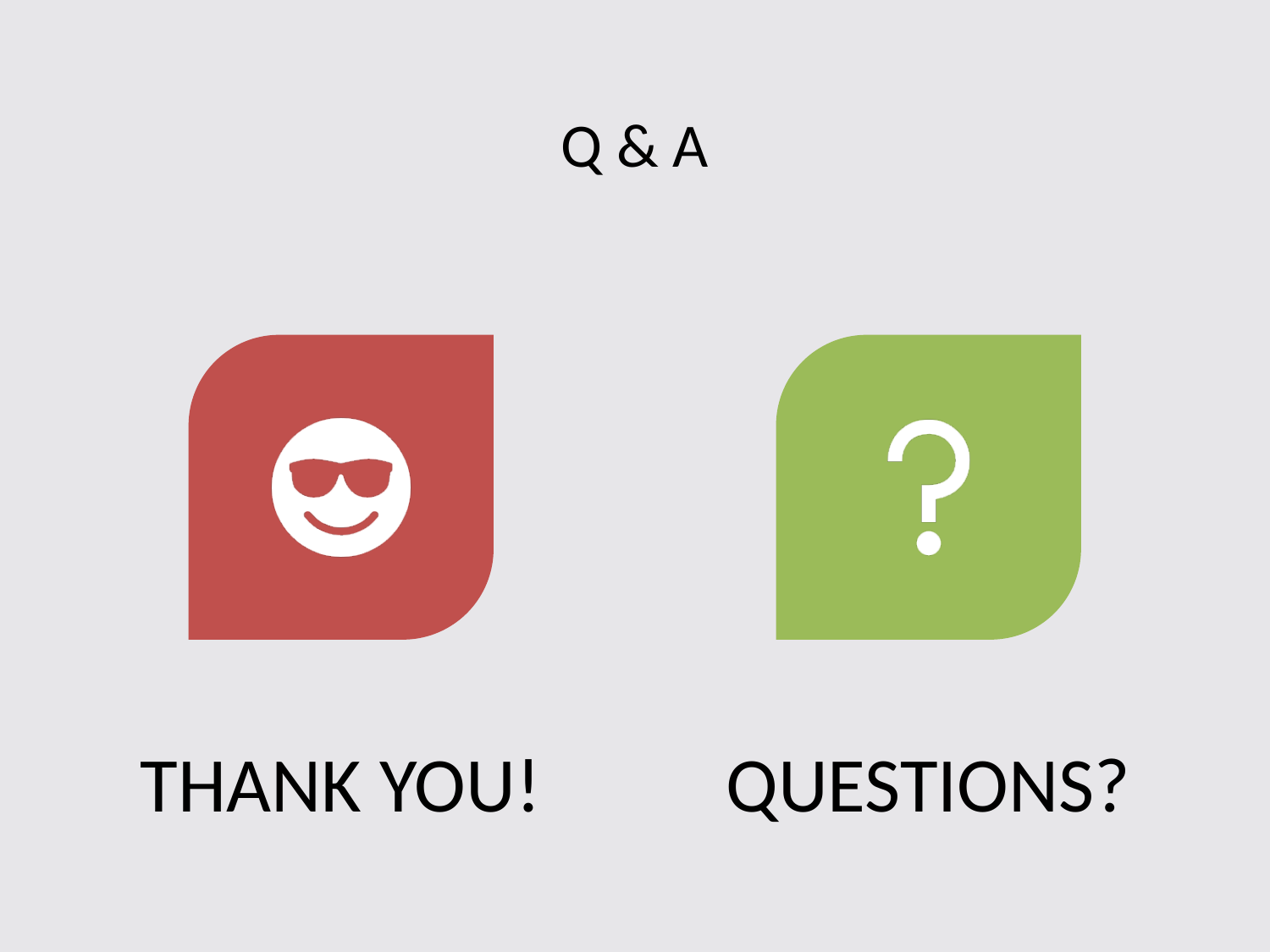

# Q & A
Thank You!
Questions?